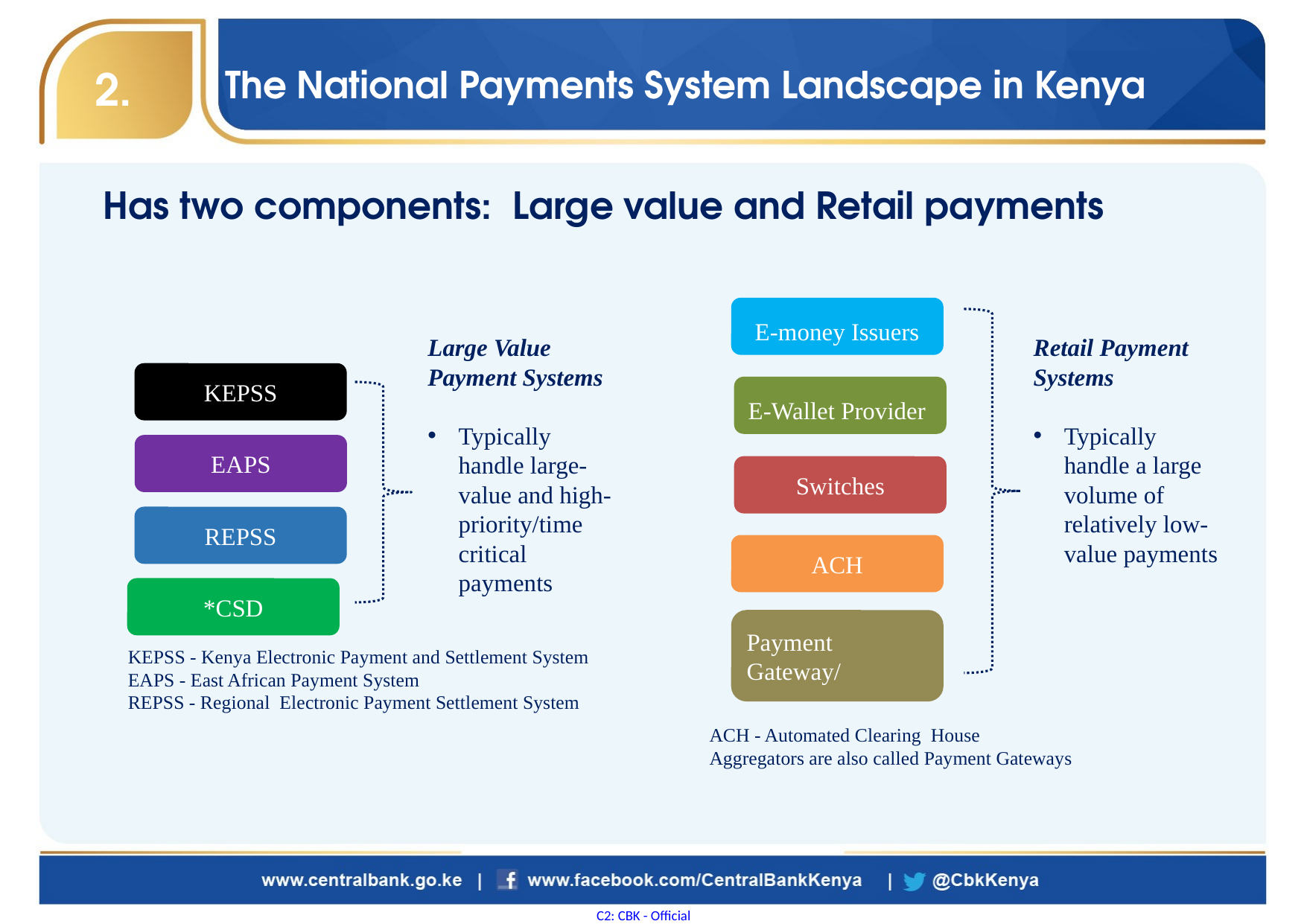

2.
# The National Payments System Landscape in Kenya
Has two components:  Large value and Retail payments
E-money Issuers

Large Value Payment Systems

Typically handle large-value and high-priority/time critical payments
Retail Payment Systems

Typically handle a large volume of relatively low-value payments
KEPSS
E-Wallet Provider

EAPS
Switches
REPSS
ACH
*CSD
Payment Gateway/
KEPSS - Kenya Electronic Payment and Settlement System
EAPS - East African Payment System
REPSS - Regional  Electronic Payment Settlement System
ACH - Automated Clearing  House
Aggregators are also called Payment Gateways